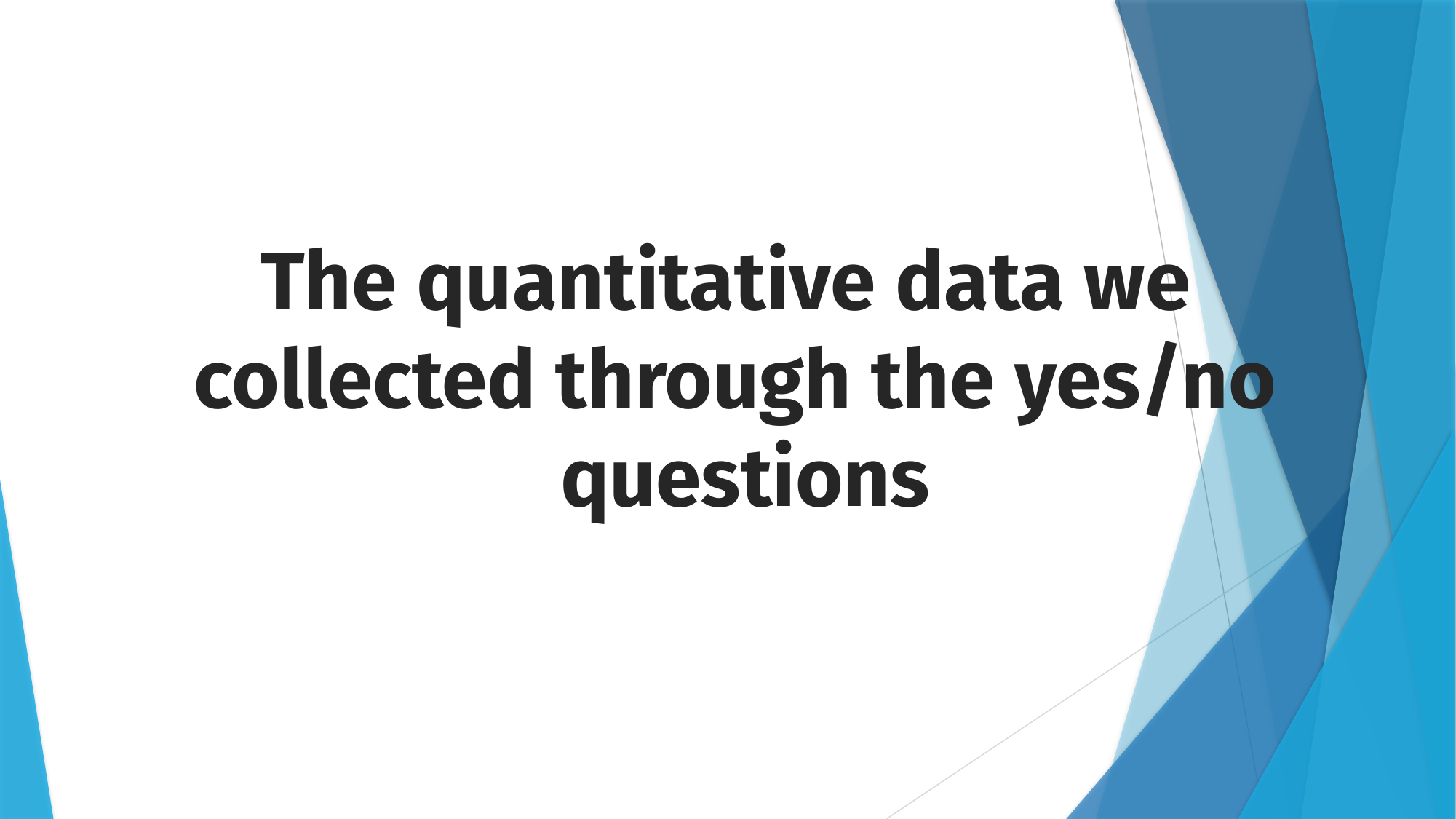

The quantitative data we
collected through the yes/no
 questions